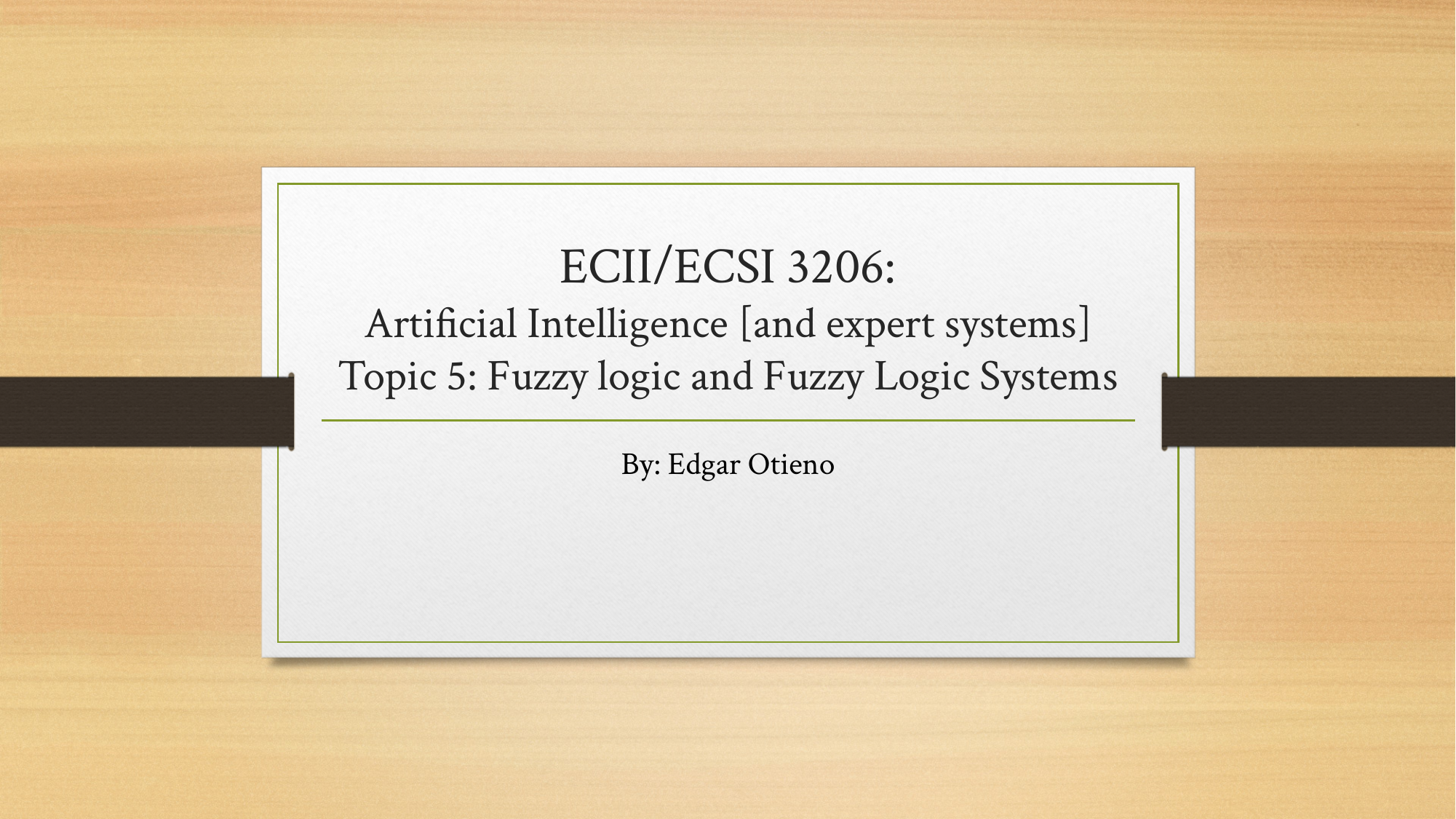

# ECII/ECSI 3206: Artificial Intelligence [and expert systems] Topic 5: Fuzzy logic and Fuzzy Logic Systems
By: Edgar Otieno